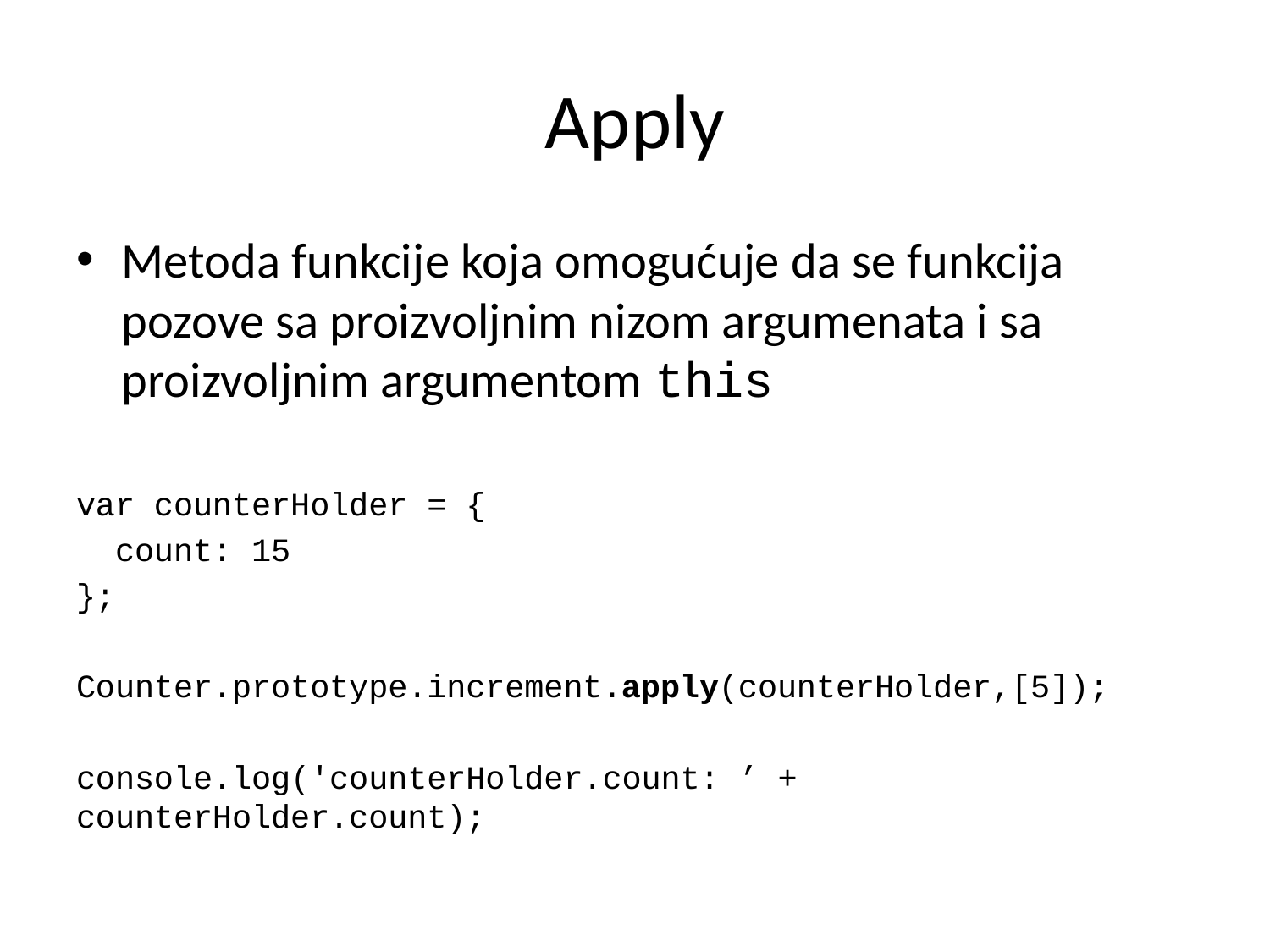

# Apply
Metoda funkcije koja omogućuje da se funkcija pozove sa proizvoljnim nizom argumenata i sa proizvoljnim argumentom this

var counterHolder = {
  count: 15
};

Counter.prototype.increment.apply(counterHolder,[5]);

console.log('counterHolder.count: ’ + 				counterHolder.count);